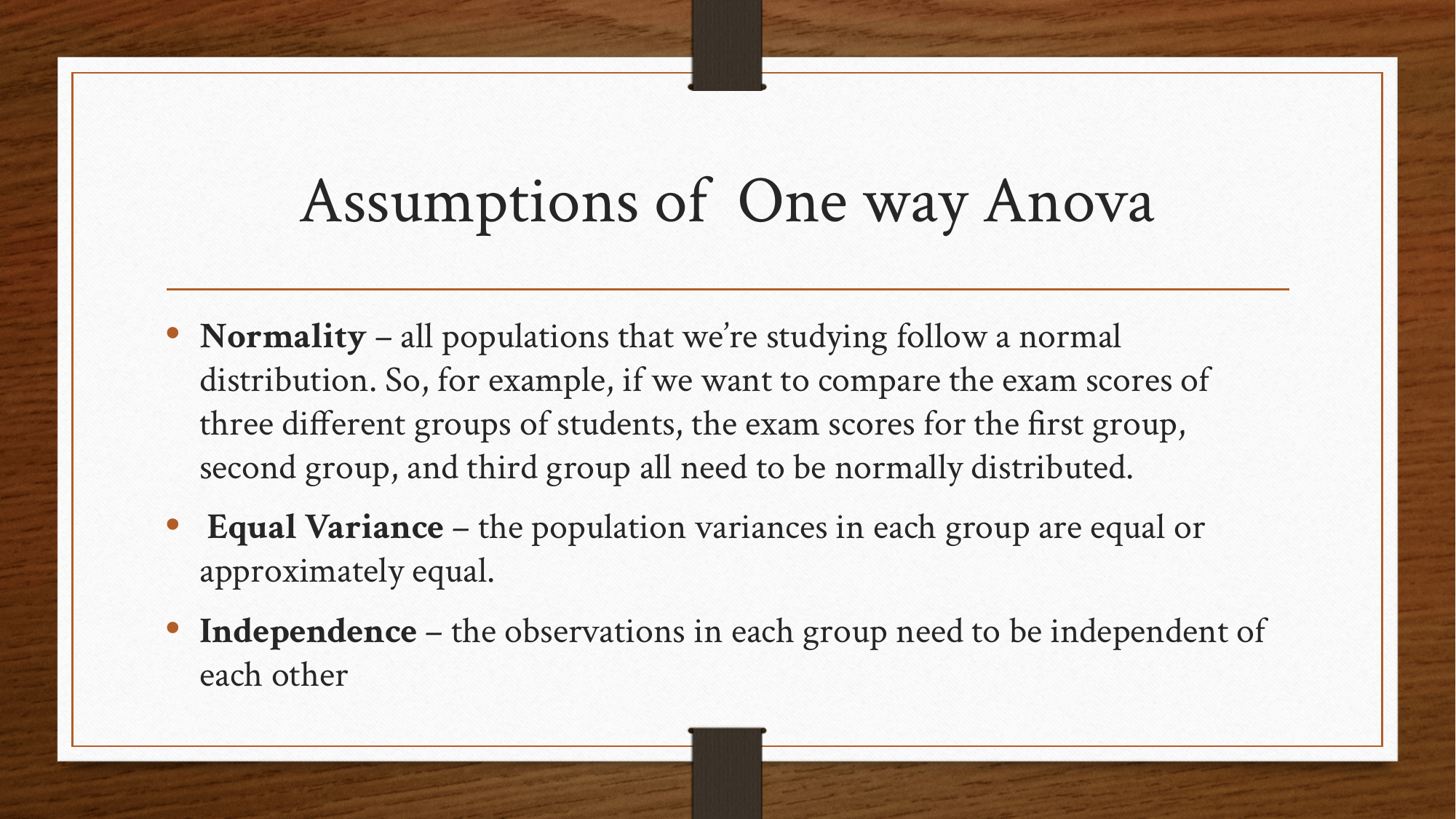

# Assumptions of  One way Anova
Normality – all populations that we’re studying follow a normal distribution. So, for example, if we want to compare the exam scores of three different groups of students, the exam scores for the first group, second group, and third group all need to be normally distributed.
 Equal Variance – the population variances in each group are equal or approximately equal.
Independence – the observations in each group need to be independent of each other